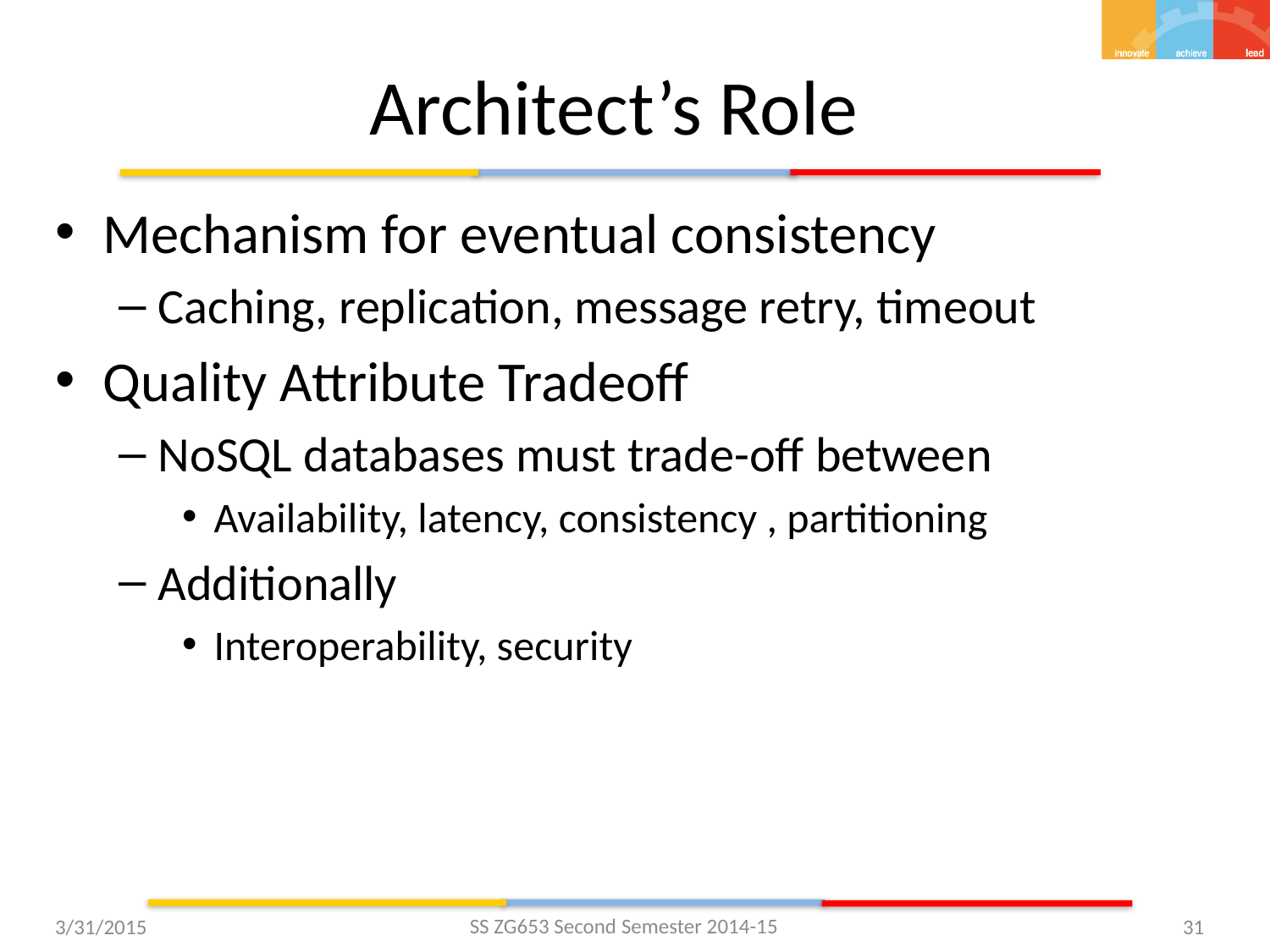

# Architect’s Role
Mechanism for eventual consistency
Caching, replication, message retry, timeout
Quality Attribute Tradeoff
NoSQL databases must trade-off between
Availability, latency, consistency , partitioning
Additionally
Interoperability, security
SS ZG653 Second Semester 2014-15
3/31/2015
31